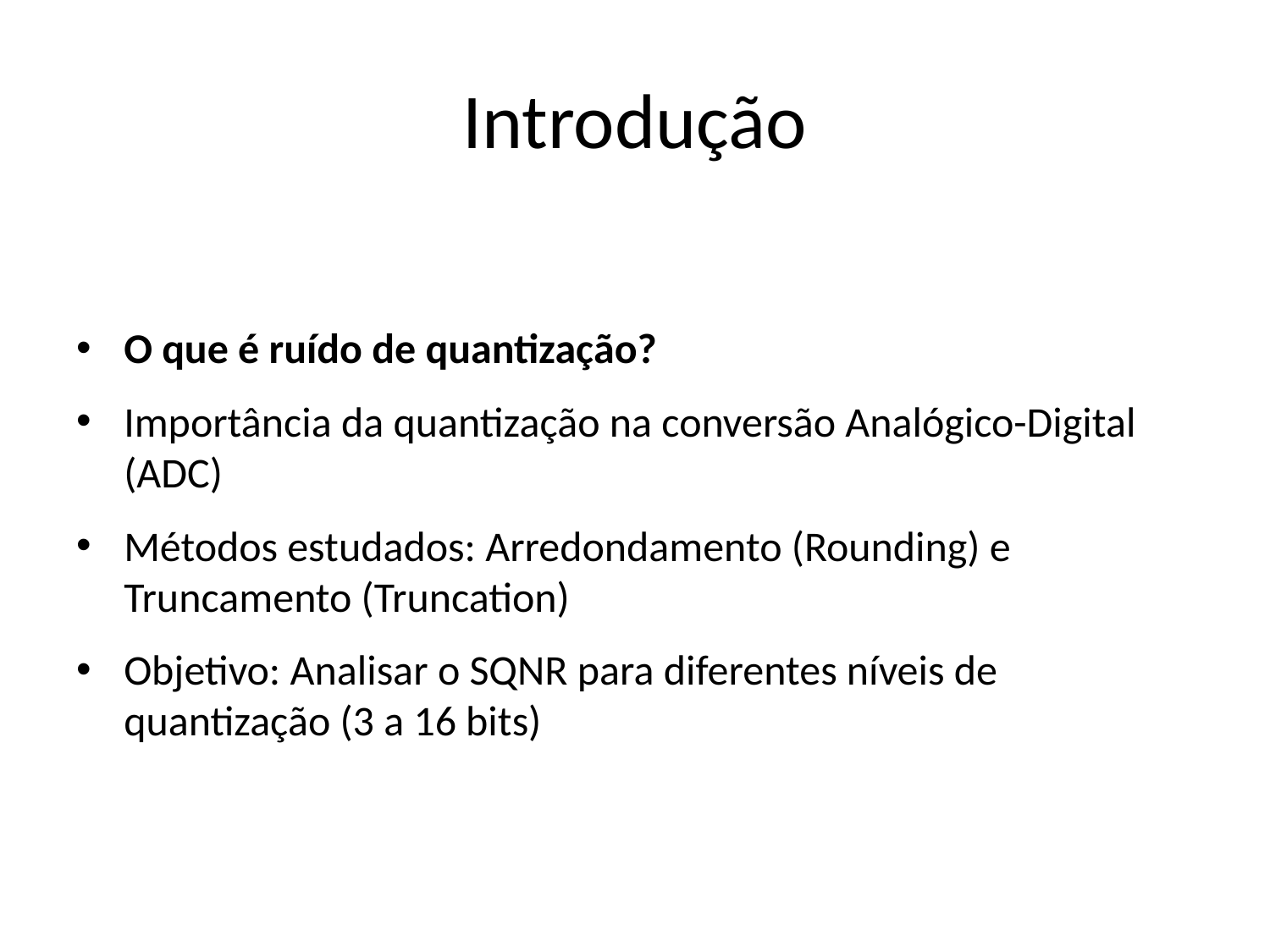

# Introdução

O que é ruído de quantização?
Importância da quantização na conversão Analógico-Digital (ADC)
Métodos estudados: Arredondamento (Rounding) e Truncamento (Truncation)
Objetivo: Analisar o SQNR para diferentes níveis de quantização (3 a 16 bits)